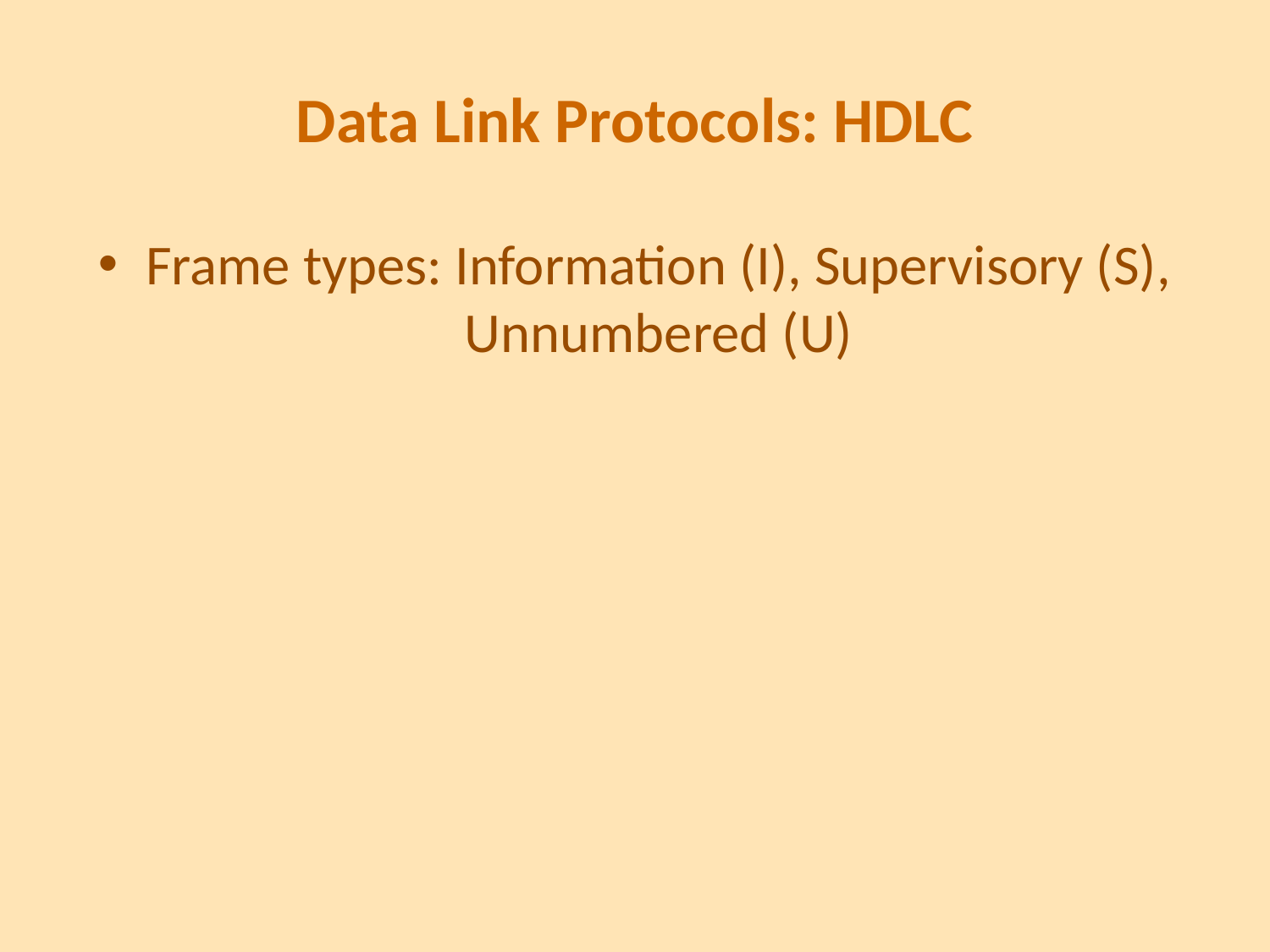

# Data Link Protocols: HDLC
Frame types: Information (I), Supervisory (S), Unnumbered (U)